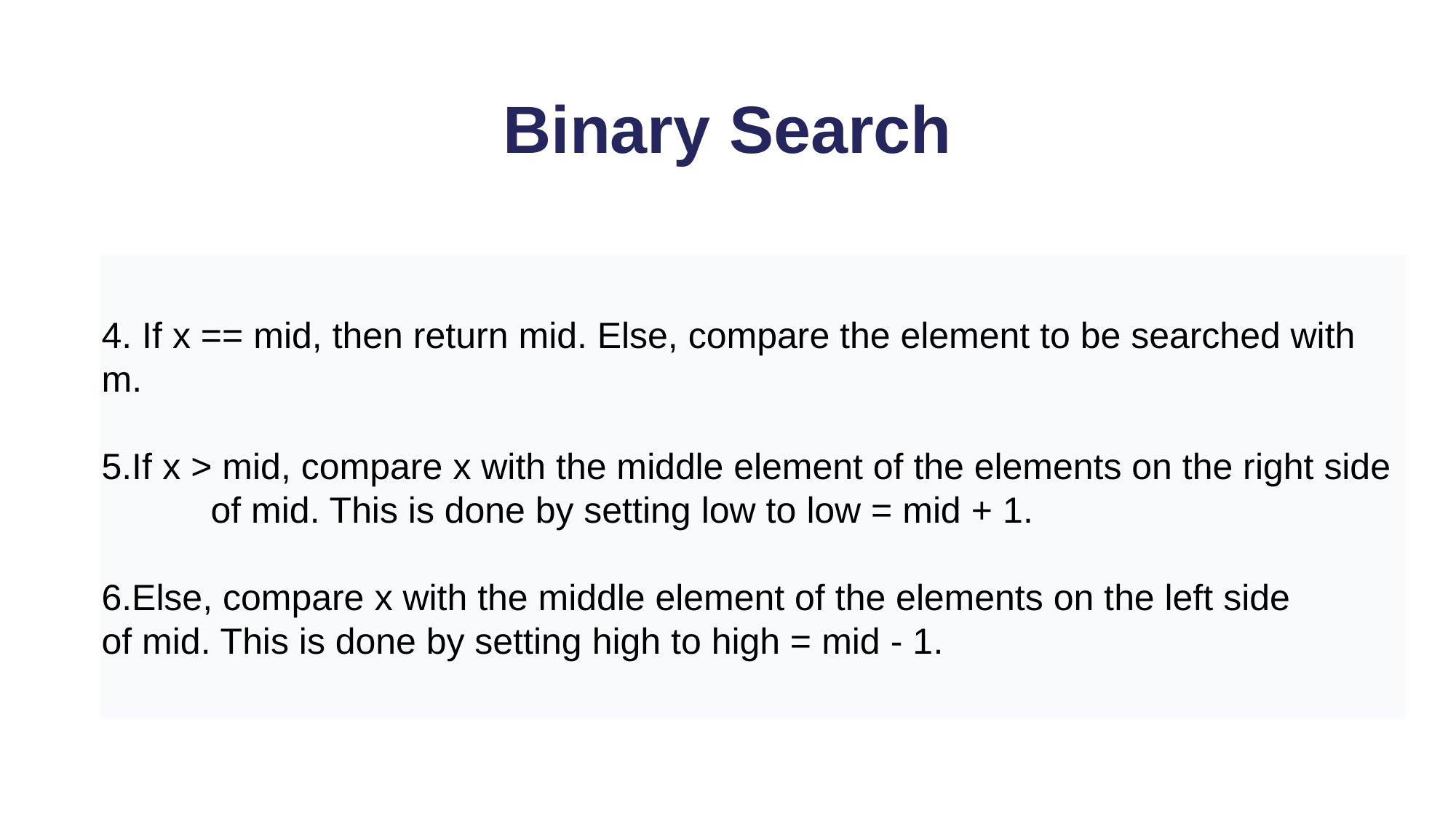

# Binary Search

4. If x == mid, then return mid. Else, compare the element to be searched with m.

5.If x > mid, compare x with the middle element of the elements on the right side  	of mid. This is done by setting low to low = mid + 1.

6.Else, compare x with the middle element of the elements on the left side of mid. This is done by setting high to high = mid - 1.